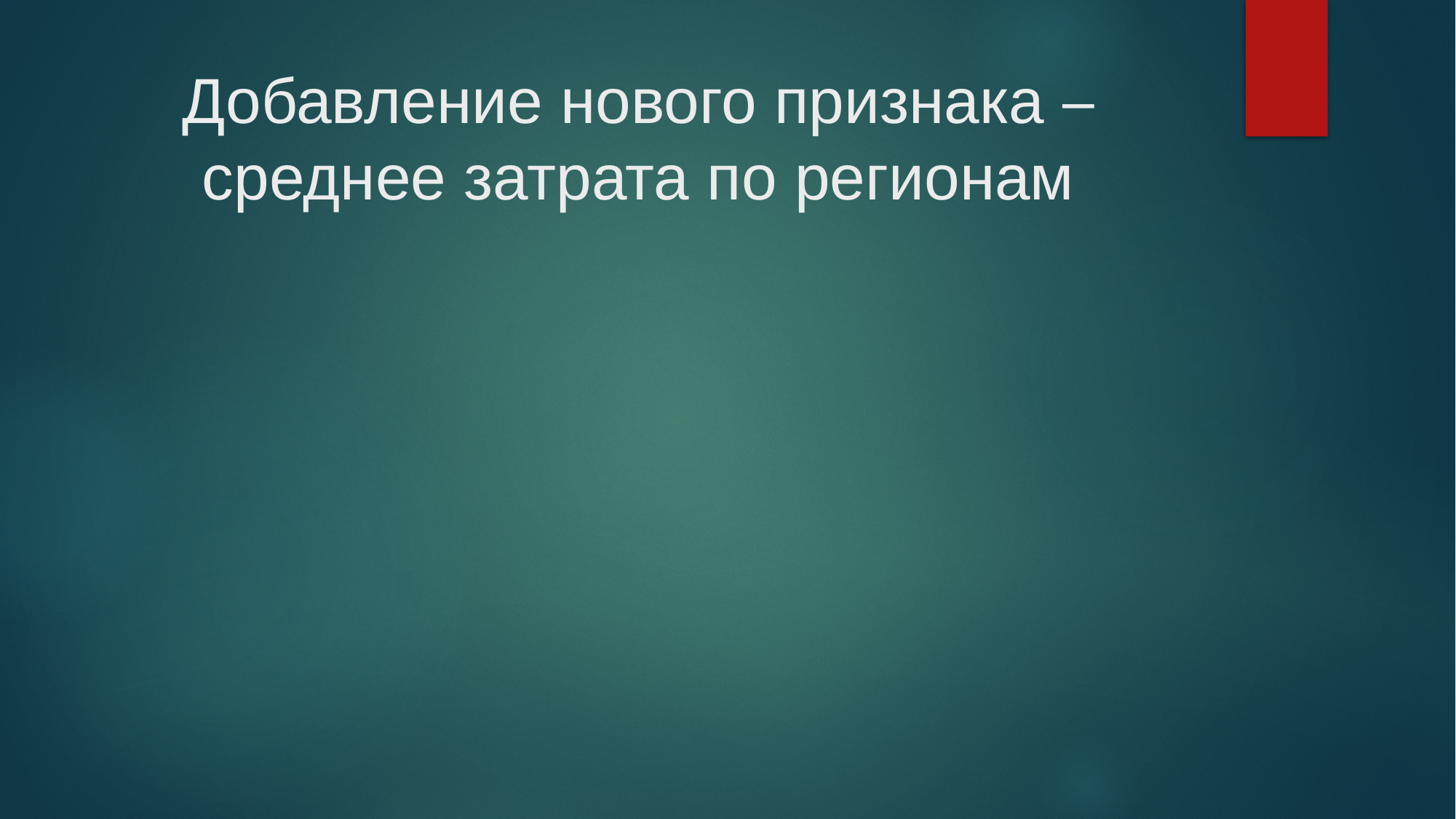

# Добавление нового признака – среднее затрата по регионам